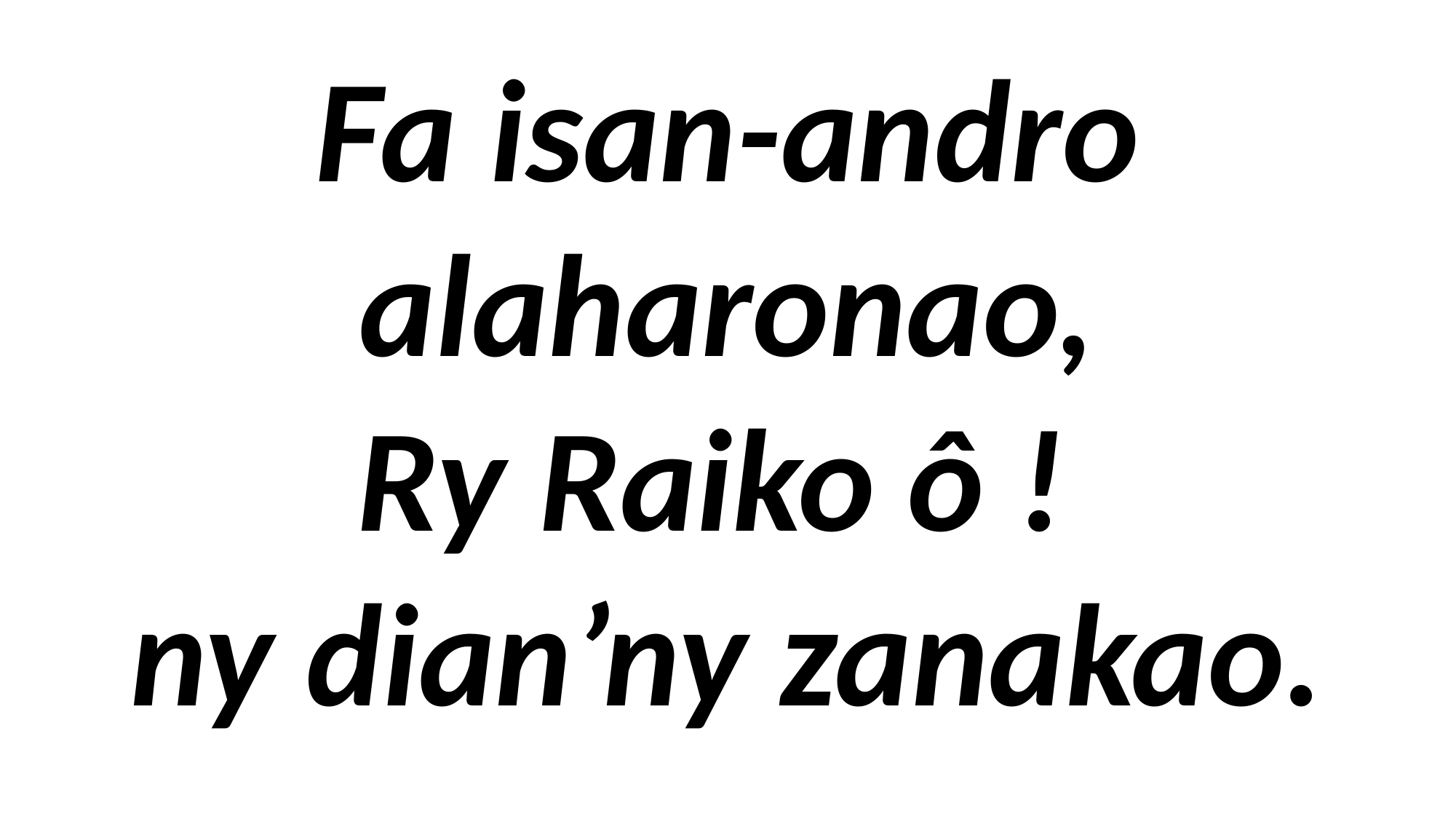

Fa isan-andro alaharonao,
Ry Raiko ô !
ny dian’ny zanakao.